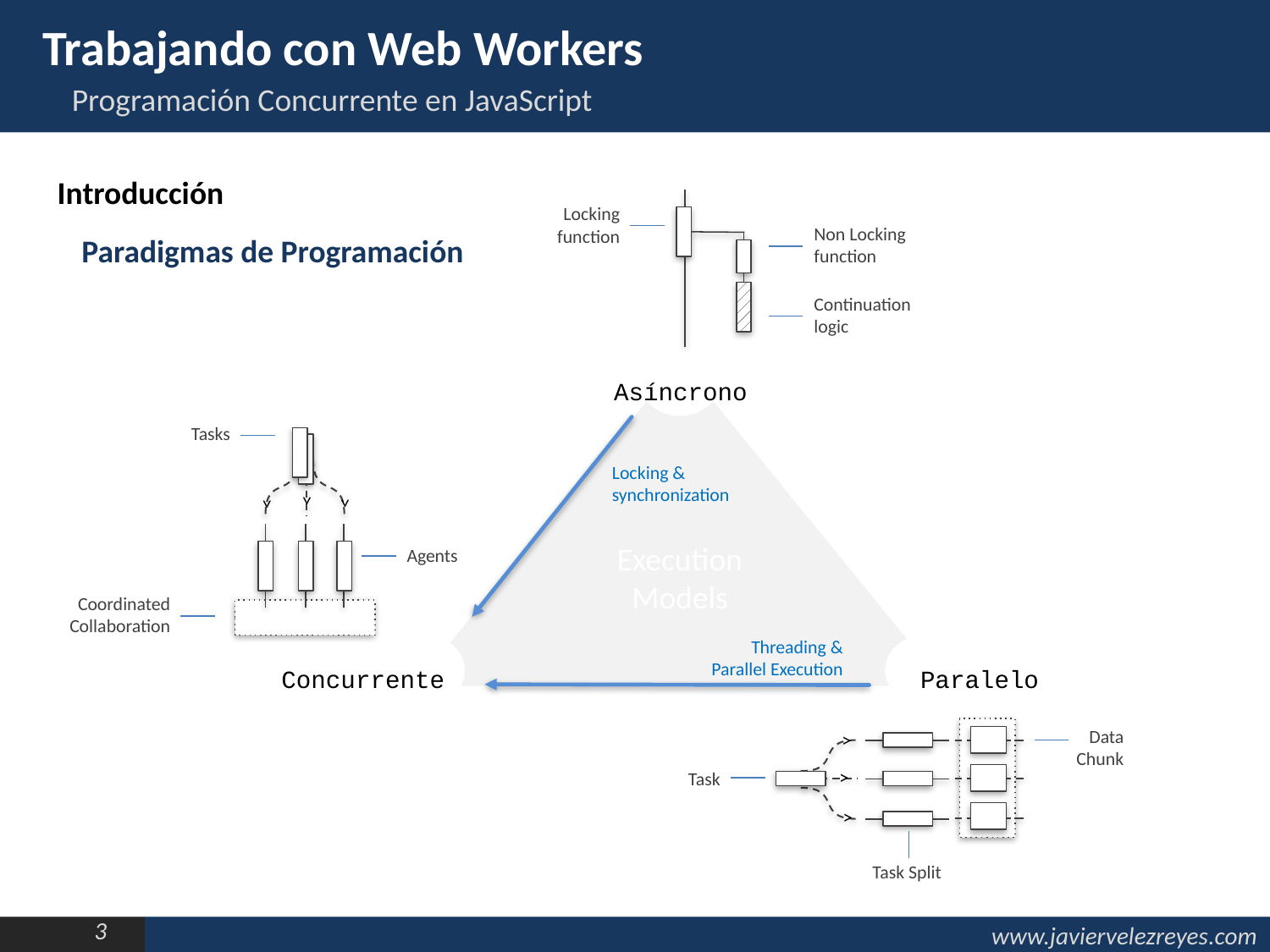

Trabajando con Web Workers
Programación Concurrente en JavaScript
Introducción

Locking function
Non Locking function
Continuation logic
Paradigmas de Programación
Asíncrono

Execution Models
Tasks

<

<

<

Agents
Coordinated Collaboration
Locking & synchronization
Concurrente
Paralelo
Threading & Parallel Execution

Data Chunk
<

Task
<

<

Task Split